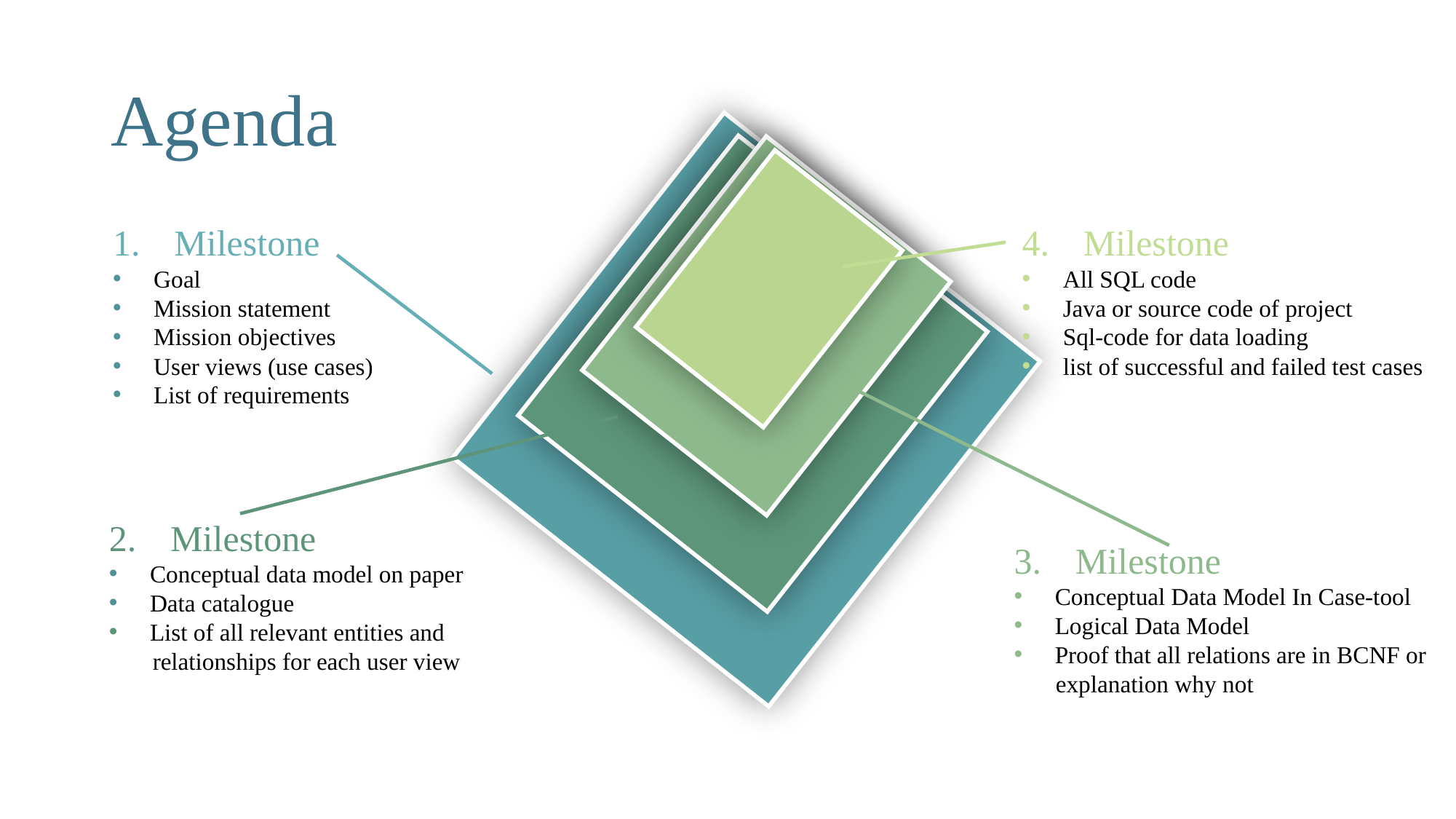

# Agenda

Milestone
Goal
Mission statement
Mission objectives
User views (use cases)
List of requirements
Milestone
All SQL code
Java or source code of project
Sql-code for data loading
list of successful and failed test cases

Milestone
Conceptual data model on paper
Data catalogue
List of all relevant entities and
relationships for each user view
Milestone
Conceptual Data Model In Case-tool
Logical Data Model
Proof that all relations are in BCNF or
explanation why not